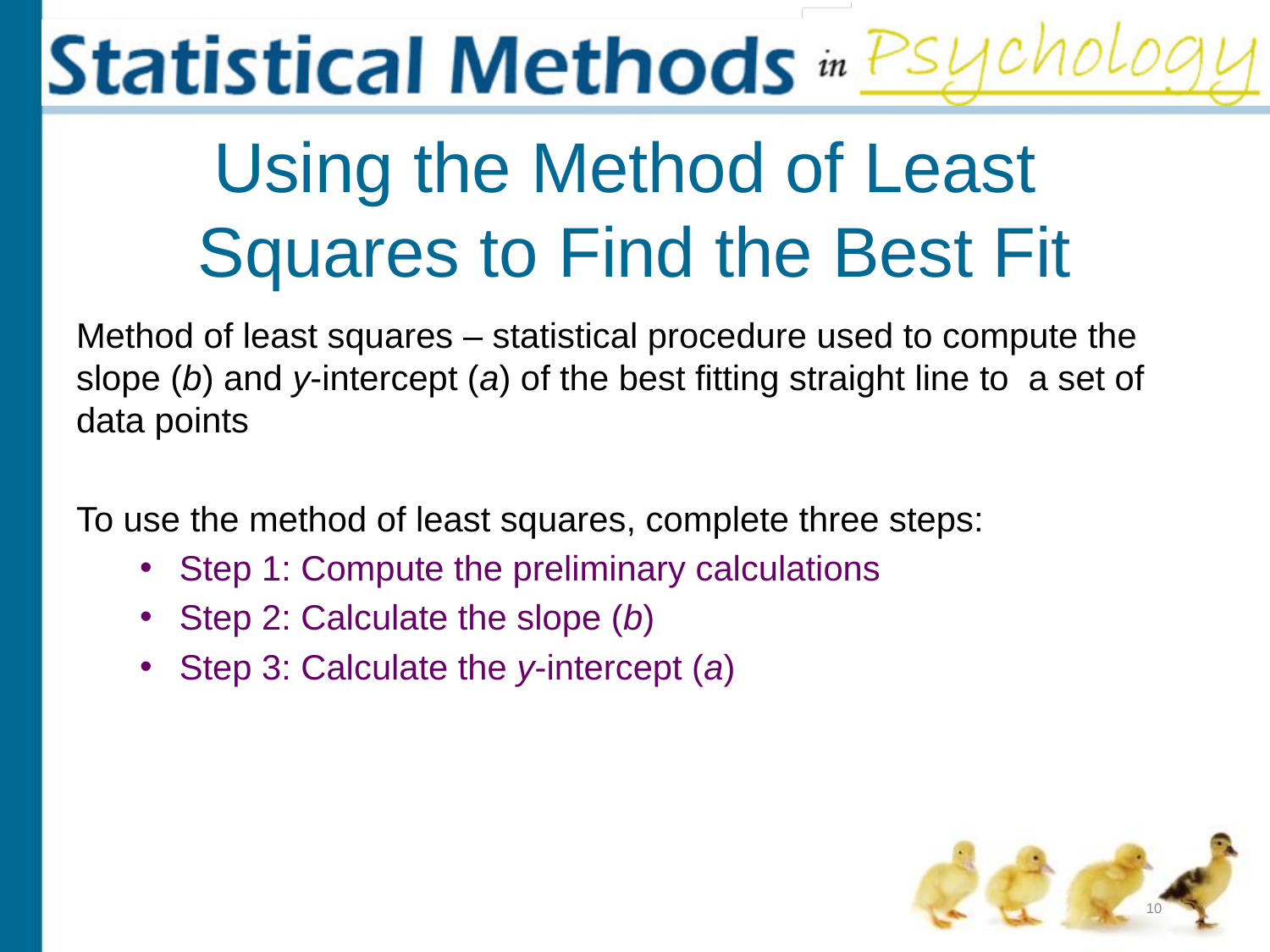

# Using the Method of Least Squares to Find the Best Fit
Method of least squares – statistical procedure used to compute the slope (b) and y-intercept (a) of the best fitting straight line to  a set of data points

To use the method of least squares, complete three steps:
Step 1: Compute the preliminary calculations
Step 2: Calculate the slope (b)
Step 3: Calculate the y-intercept (a)
10